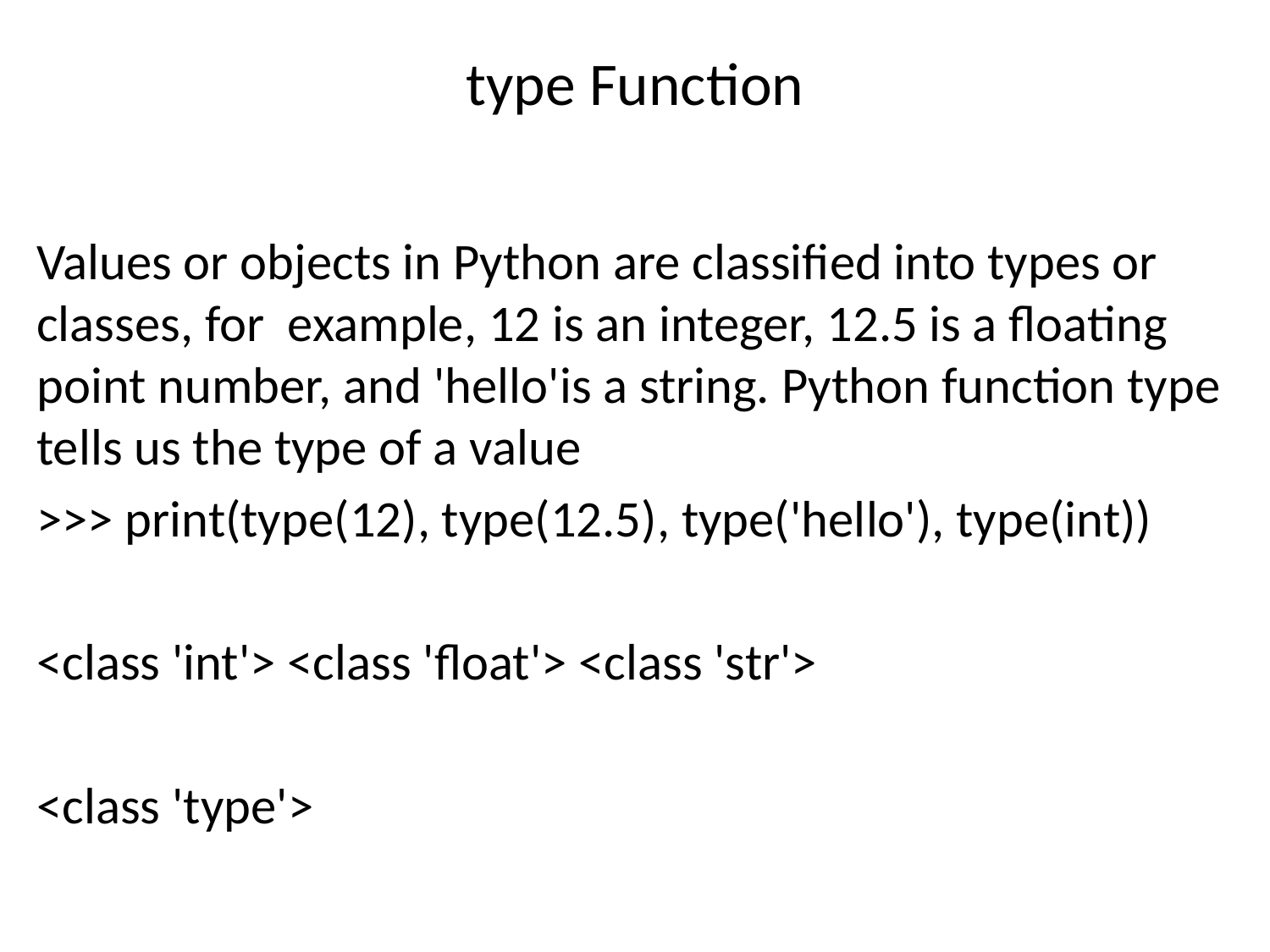

# type Function
Values or objects in Python are classified into types or classes, for  example, 12 is an integer, 12.5 is a floating point number, and 'hello'is a string. Python function type tells us the type of a value
>>> print(type(12), type(12.5), type('hello'), type(int))

<class 'int'> <class 'float'> <class 'str'>

<class 'type'>